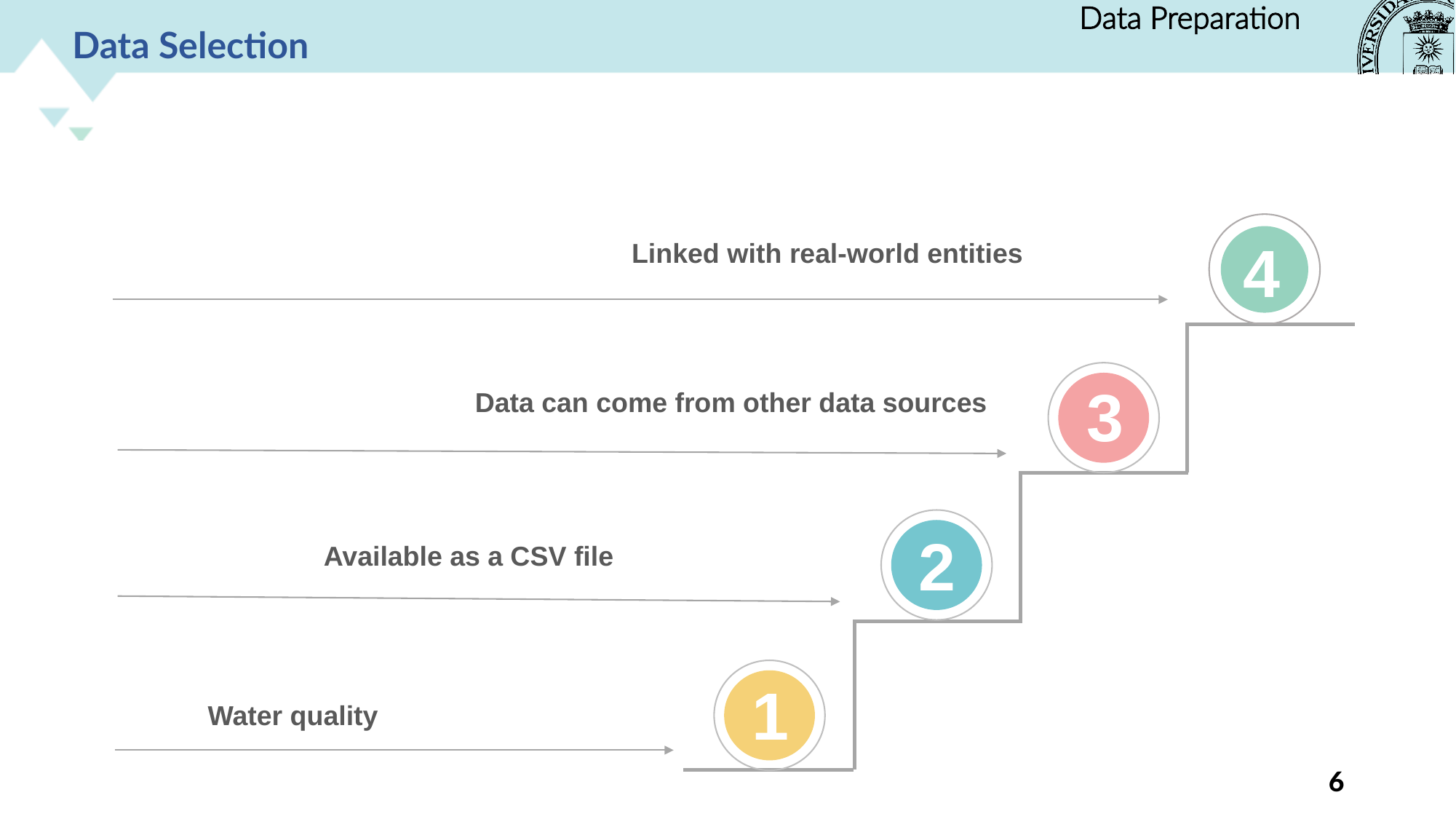

Data Preparation
Data Selection

4

Linked with real-world entities

3

Data can come from other data sources
2
Available as a CSV file
1
Water quality
6